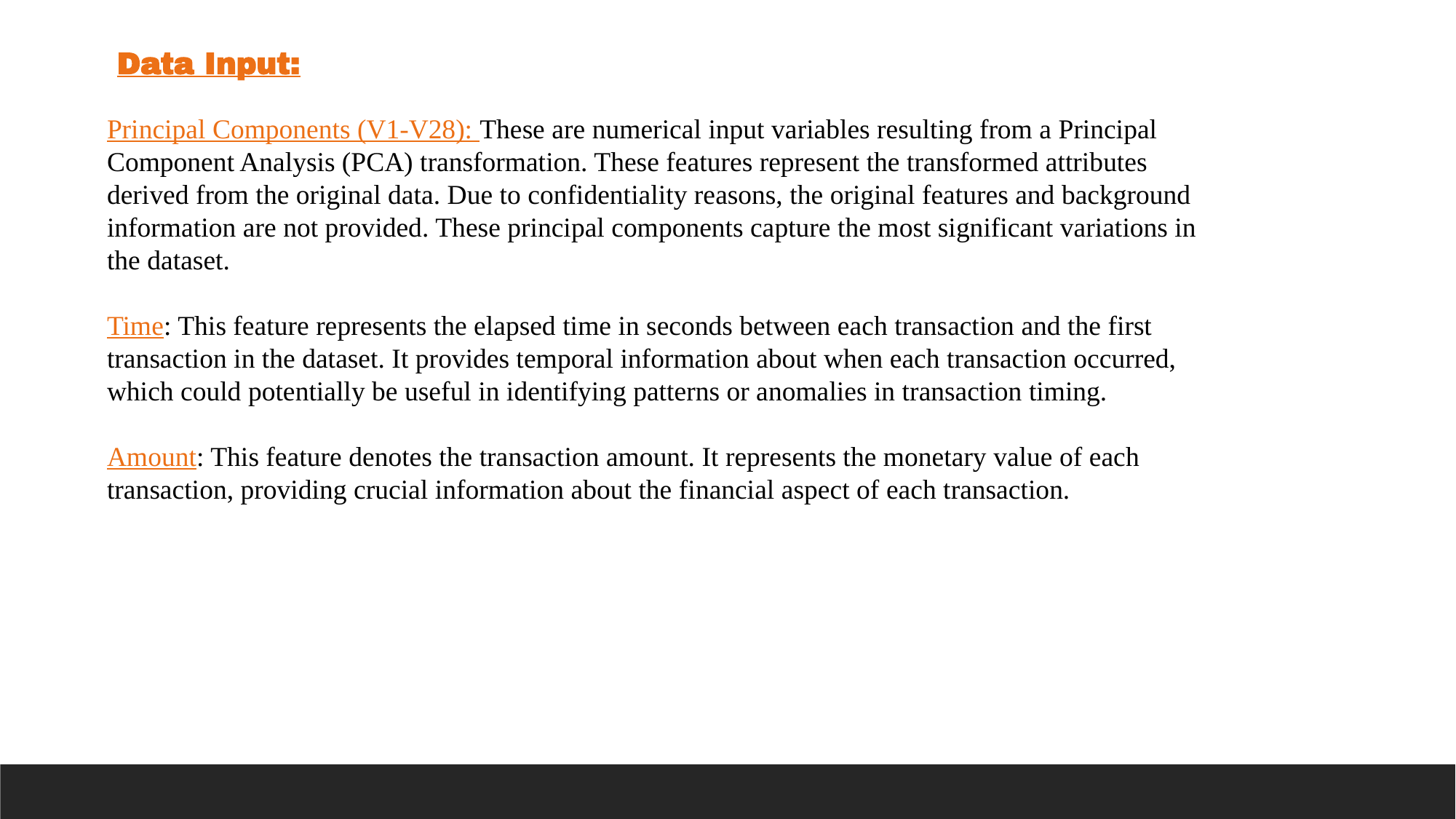

Data Input:
Principal Components (V1-V28): These are numerical input variables resulting from a Principal Component Analysis (PCA) transformation. These features represent the transformed attributes derived from the original data. Due to confidentiality reasons, the original features and background information are not provided. These principal components capture the most significant variations in the dataset.

Time: This feature represents the elapsed time in seconds between each transaction and the first transaction in the dataset. It provides temporal information about when each transaction occurred, which could potentially be useful in identifying patterns or anomalies in transaction timing.

Amount: This feature denotes the transaction amount. It represents the monetary value of each transaction, providing crucial information about the financial aspect of each transaction.